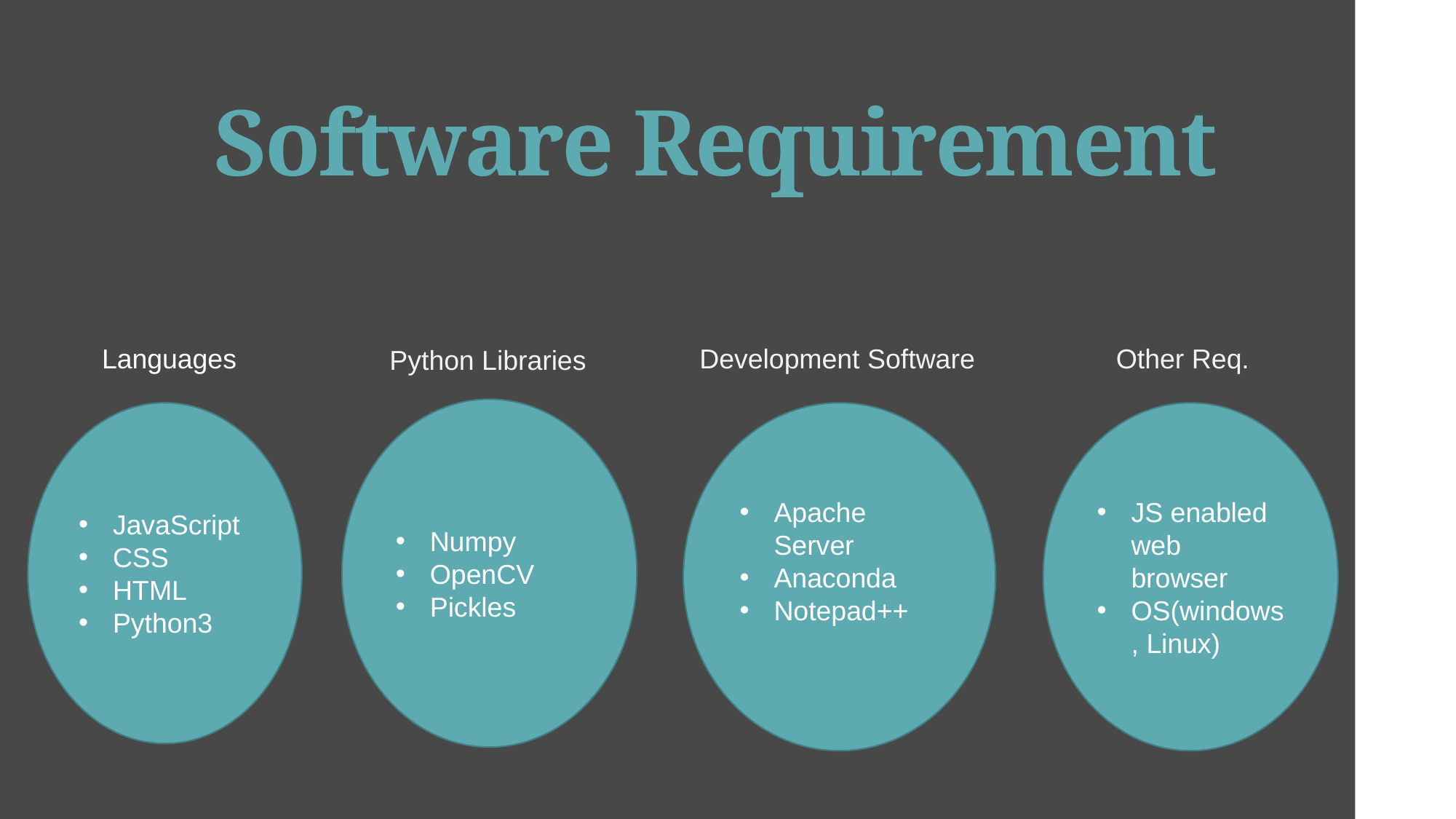

# Software Requirement
Languages
Development Software
Other Req.
Python Libraries
Numpy
OpenCV
Pickles
JavaScript
CSS
HTML
Python3
Apache Server
Anaconda
Notepad++

JS enabled web browser
OS(windows, Linux)
Coding Languages